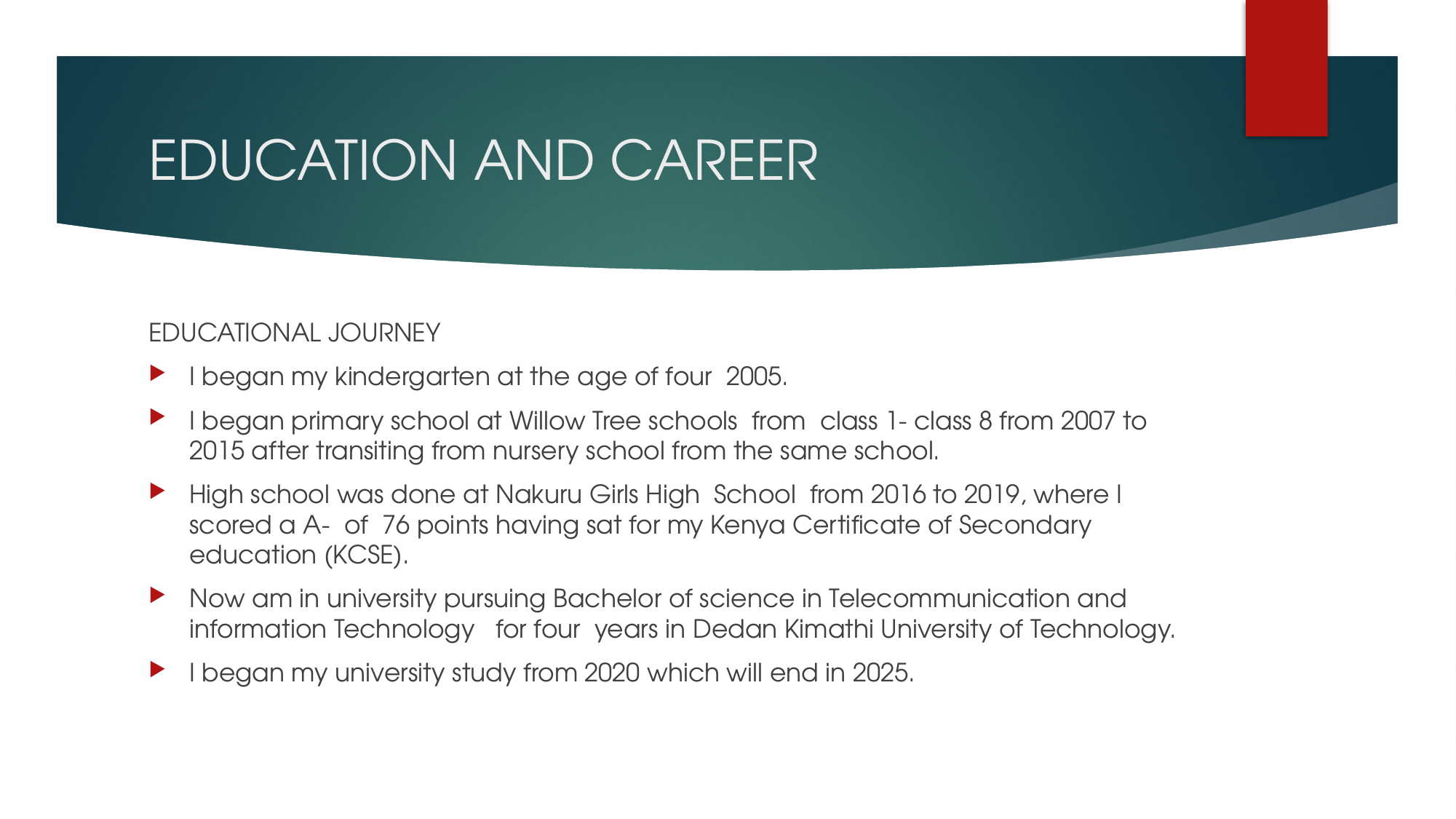

# EDUCATION AND CAREER
EDUCATIONAL JOURNEY
I began my kindergarten at the age of four  2005.
I began primary school at Willow Tree schools  from  class 1- class 8 from 2007 to 2015 after transiting from nursery school from the same school.
High school was done at Nakuru Girls High  School  from 2016 to 2019, where I scored a A-  of  76 points having sat for my Kenya Certificate of Secondary education (KCSE).
Now am in university pursuing Bachelor of science in Telecommunication and information Technology   for four  years in Dedan Kimathi University of Technology.
I began my university study from 2020 which will end in 2025.